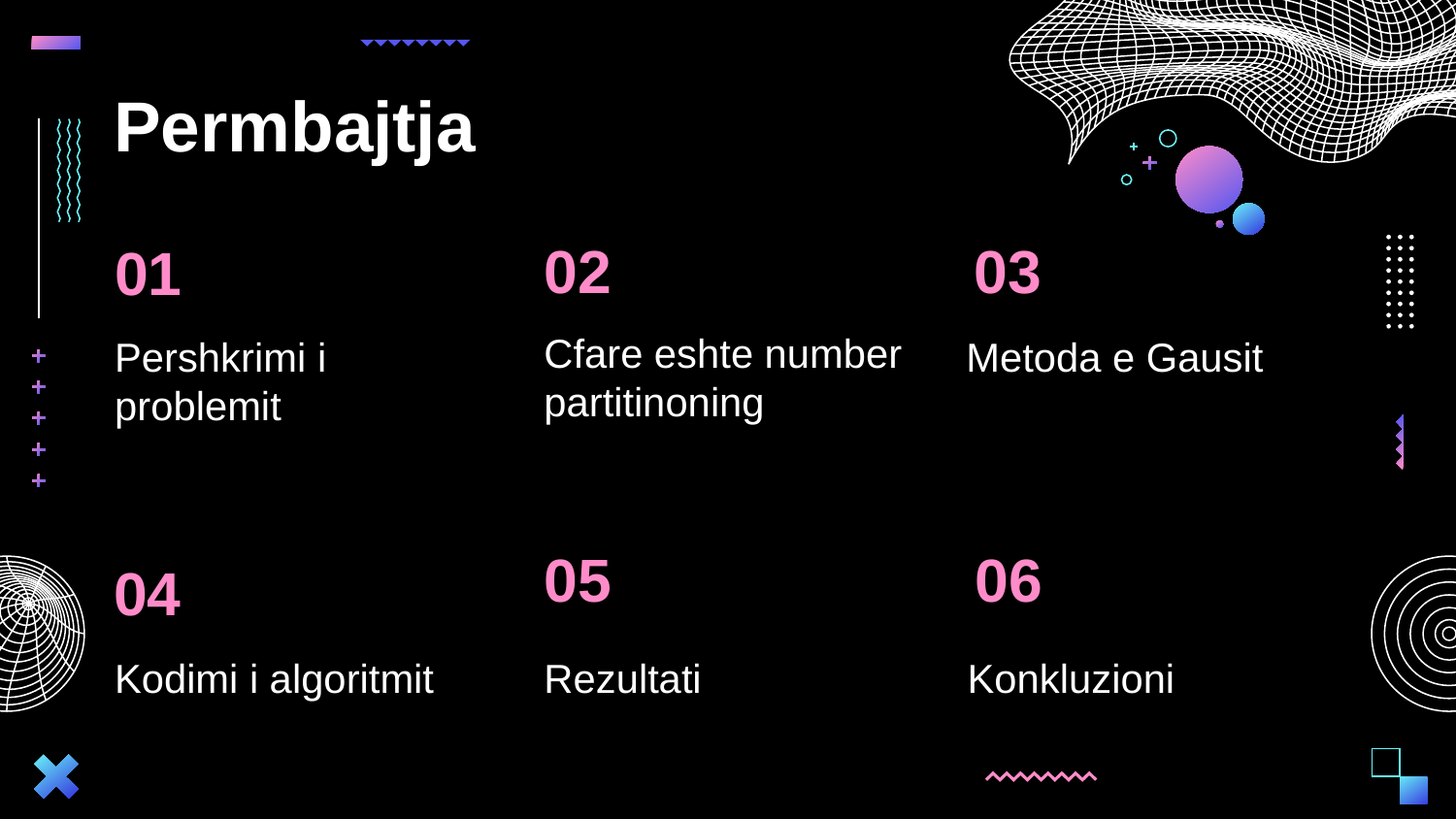

Permbajtja

02
03
01
Metoda e Gausit
Cfare eshte number partitinoning
# Pershkrimi i problemit
05
06
04
Kodimi i algoritmit
Rezultati
Konkluzioni